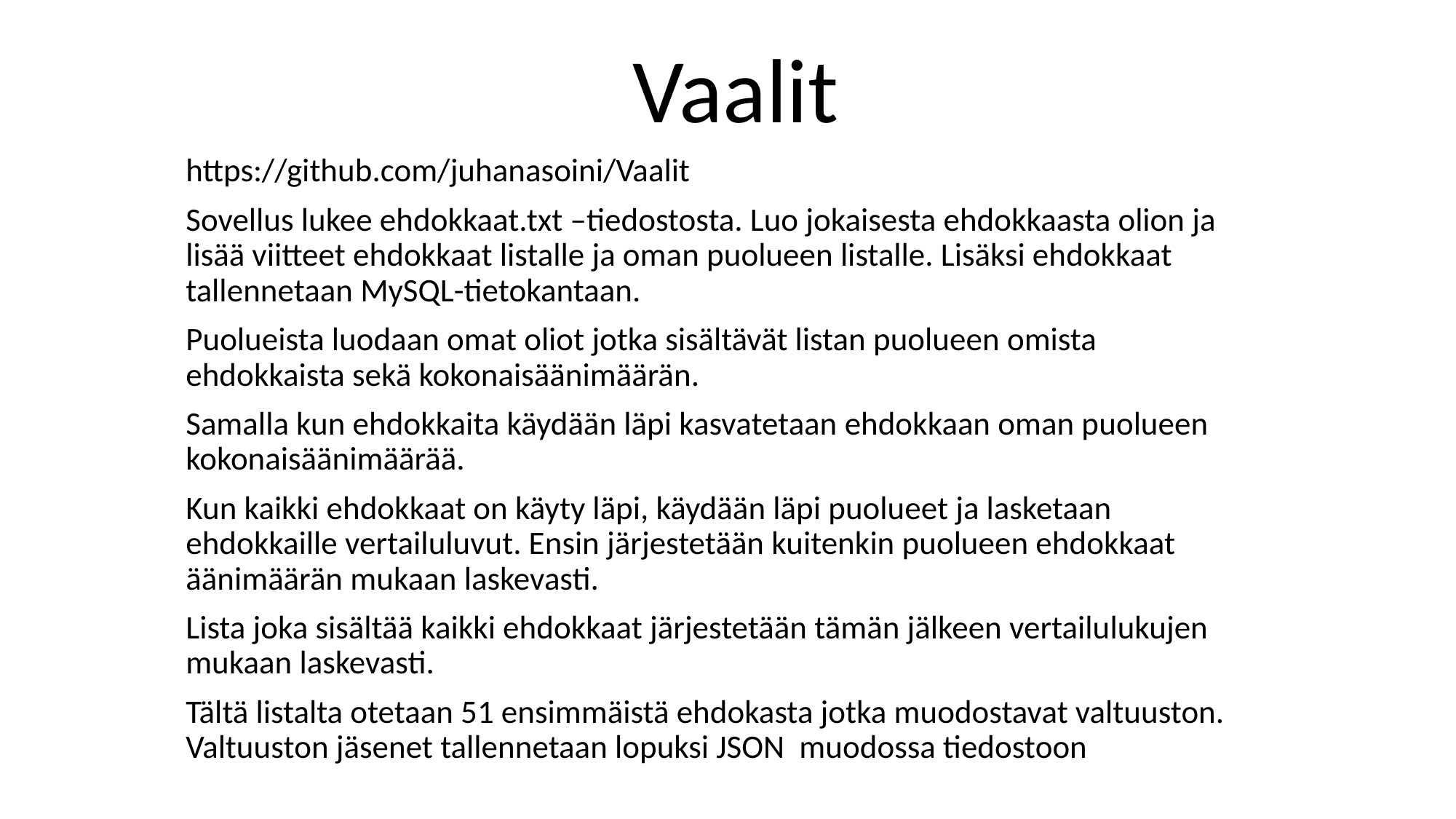

# Vaalit
https://github.com/juhanasoini/Vaalit
Sovellus lukee ehdokkaat.txt –tiedostosta. Luo jokaisesta ehdokkaasta olion ja lisää viitteet ehdokkaat listalle ja oman puolueen listalle. Lisäksi ehdokkaat tallennetaan MySQL-tietokantaan.
Puolueista luodaan omat oliot jotka sisältävät listan puolueen omista ehdokkaista sekä kokonaisäänimäärän.
Samalla kun ehdokkaita käydään läpi kasvatetaan ehdokkaan oman puolueen kokonaisäänimäärää.
Kun kaikki ehdokkaat on käyty läpi, käydään läpi puolueet ja lasketaan ehdokkaille vertailuluvut. Ensin järjestetään kuitenkin puolueen ehdokkaat äänimäärän mukaan laskevasti.
Lista joka sisältää kaikki ehdokkaat järjestetään tämän jälkeen vertailulukujen mukaan laskevasti.
Tältä listalta otetaan 51 ensimmäistä ehdokasta jotka muodostavat valtuuston.
Valtuuston jäsenet tallennetaan lopuksi JSON  muodossa tiedostoon